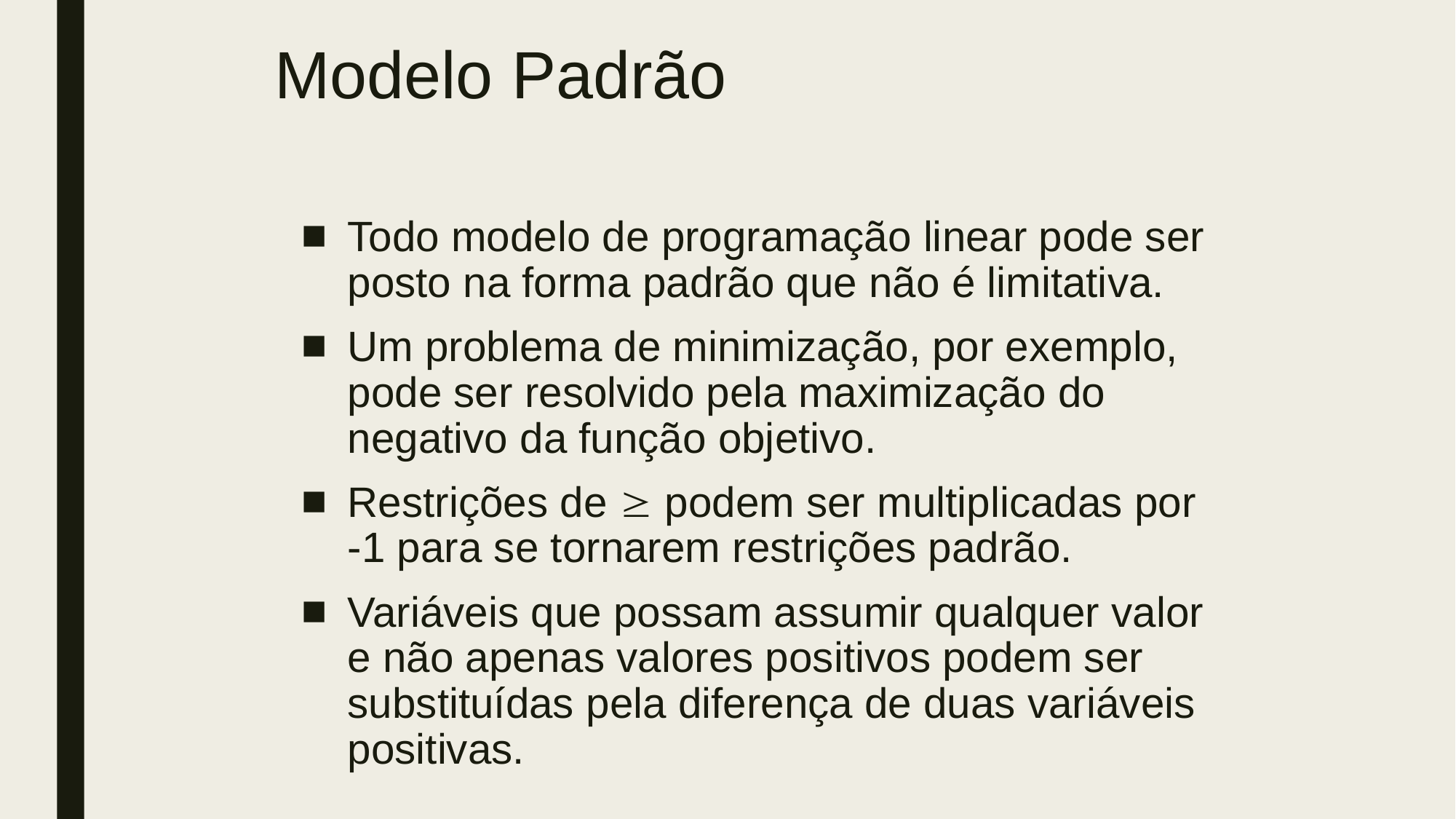

# Modelo Padrão
Todo modelo de programação linear pode ser posto na forma padrão que não é limitativa.
Um problema de minimização, por exemplo, pode ser resolvido pela maximização do negativo da função objetivo.
Restrições de ≥ podem ser multiplicadas por -1 para se tornarem restrições padrão.
Variáveis que possam assumir qualquer valor e não apenas valores positivos podem ser substituídas pela diferença de duas variáveis positivas.